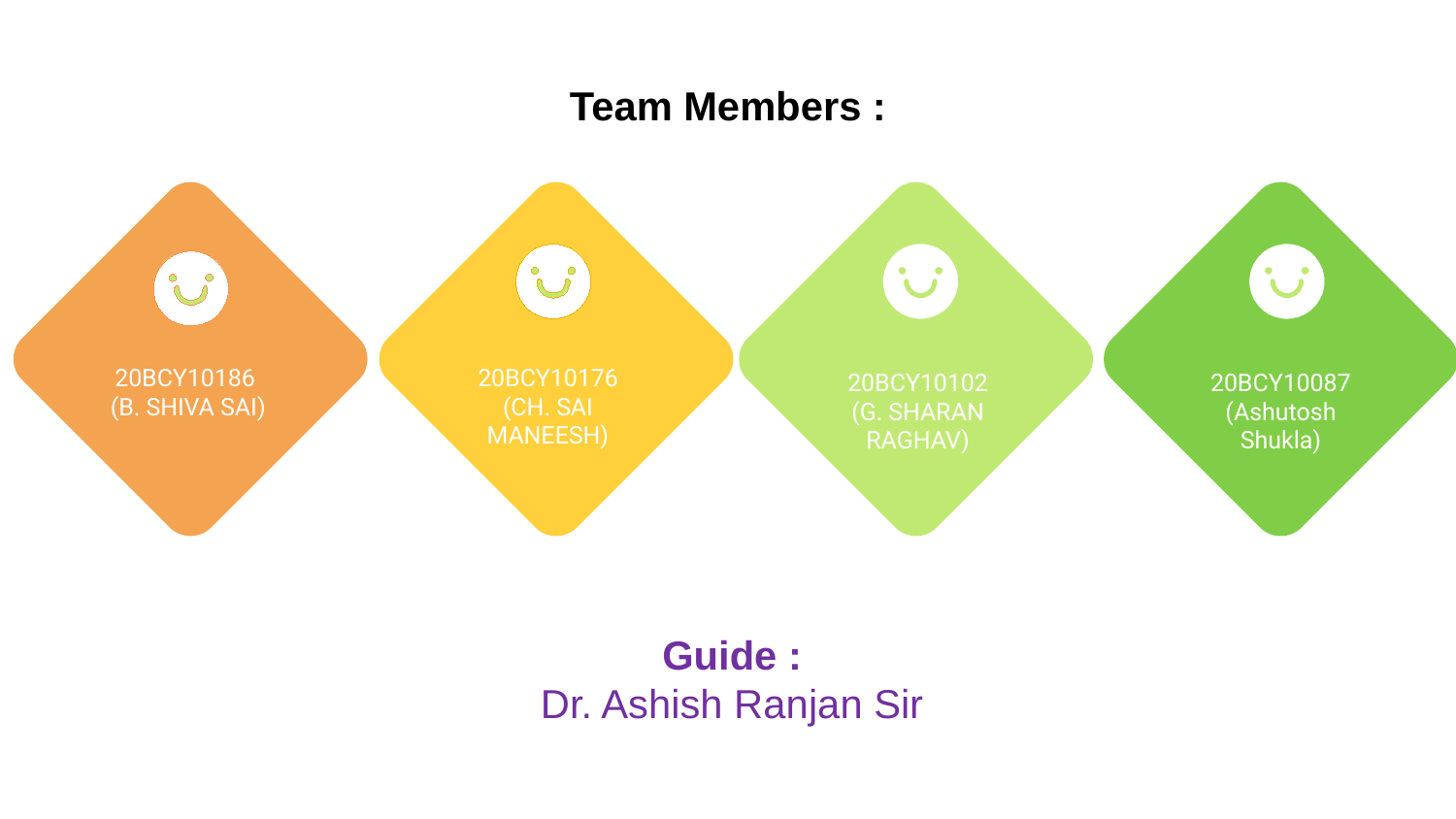

# Team Members :

20BCY10186
(B. SHIVA SAI)
20BCY10176 (CH. SAI MANEESH)
20BCY10102 (G. SHARAN RAGHAV)
20BCY10087 (Ashutosh Shukla)
Guide :
Dr. Ashish Ranjan Sir